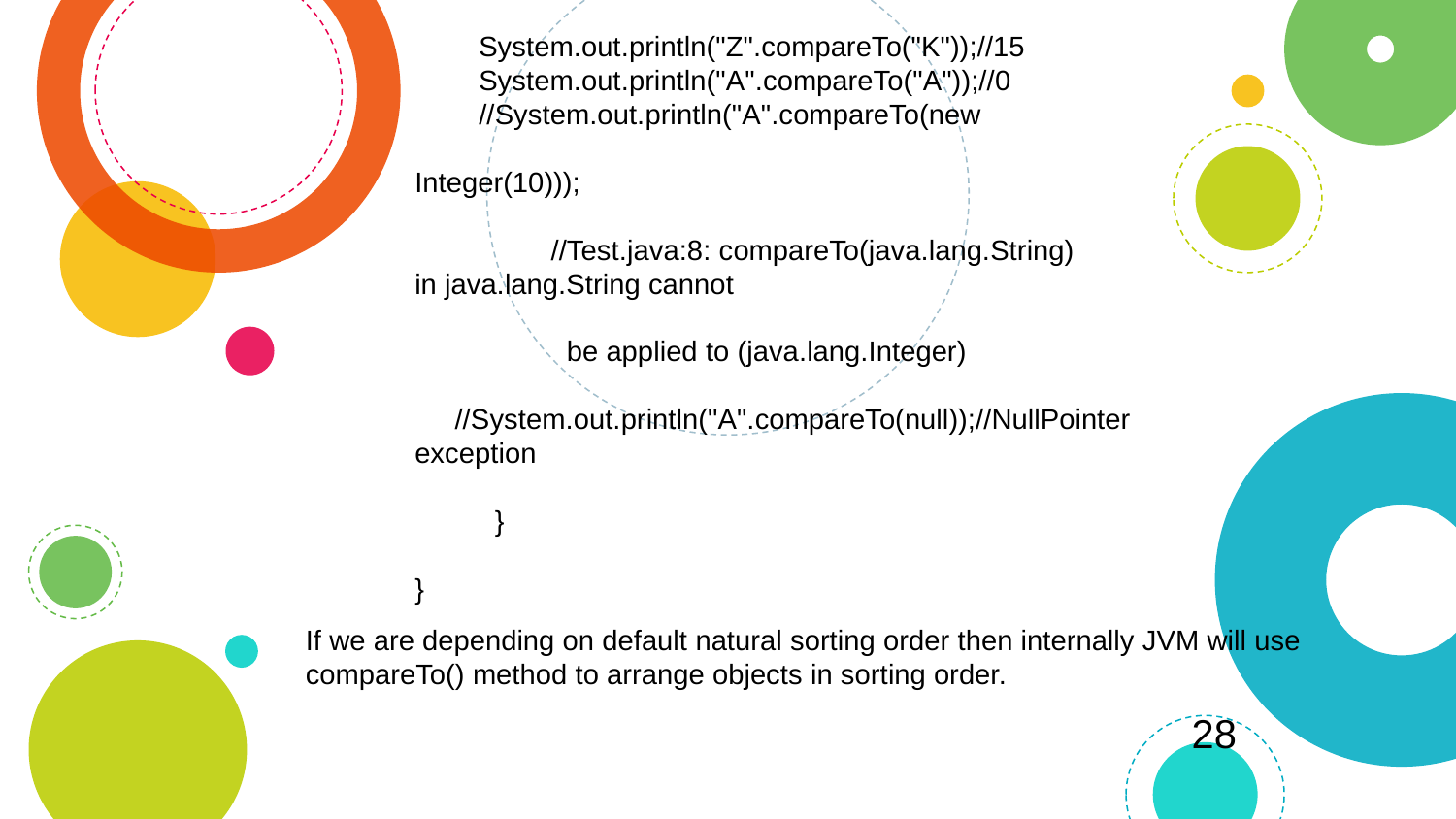

System.out.println("Z".compareTo("K"));//15
        System.out.println("A".compareTo("A"));//0
        //System.out.println("A".compareTo(new

Integer(10)));

                 //Test.java:8: compareTo(java.lang.String)
in java.lang.String cannot

                   be applied to (java.lang.Integer)

     //System.out.println("A".compareTo(null));//NullPointer
exception

          }

}
If we are depending on default natural sorting order then internally JVM will use
compareTo() method to arrange objects in sorting order.
28